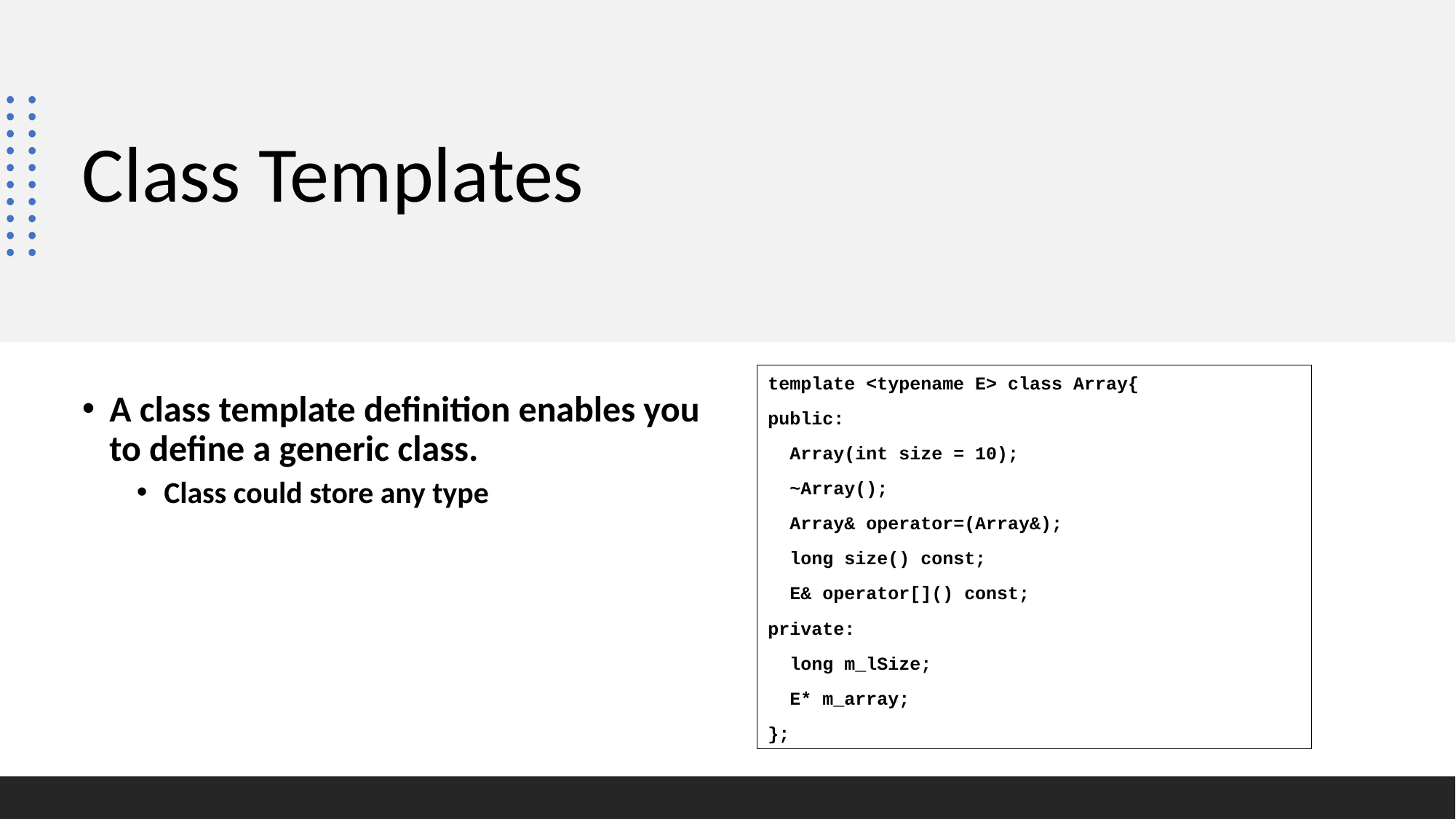

# Class Templates

template <typename E> class Array{
public:
  Array(int size = 10);
  ~Array();
  Array& operator=(Array&);
  long size() const;
  E& operator[]() const;
private:
  long m_lSize;
  E* m_array;
};
A class template definition enables you to define a generic class.
Class could store any type